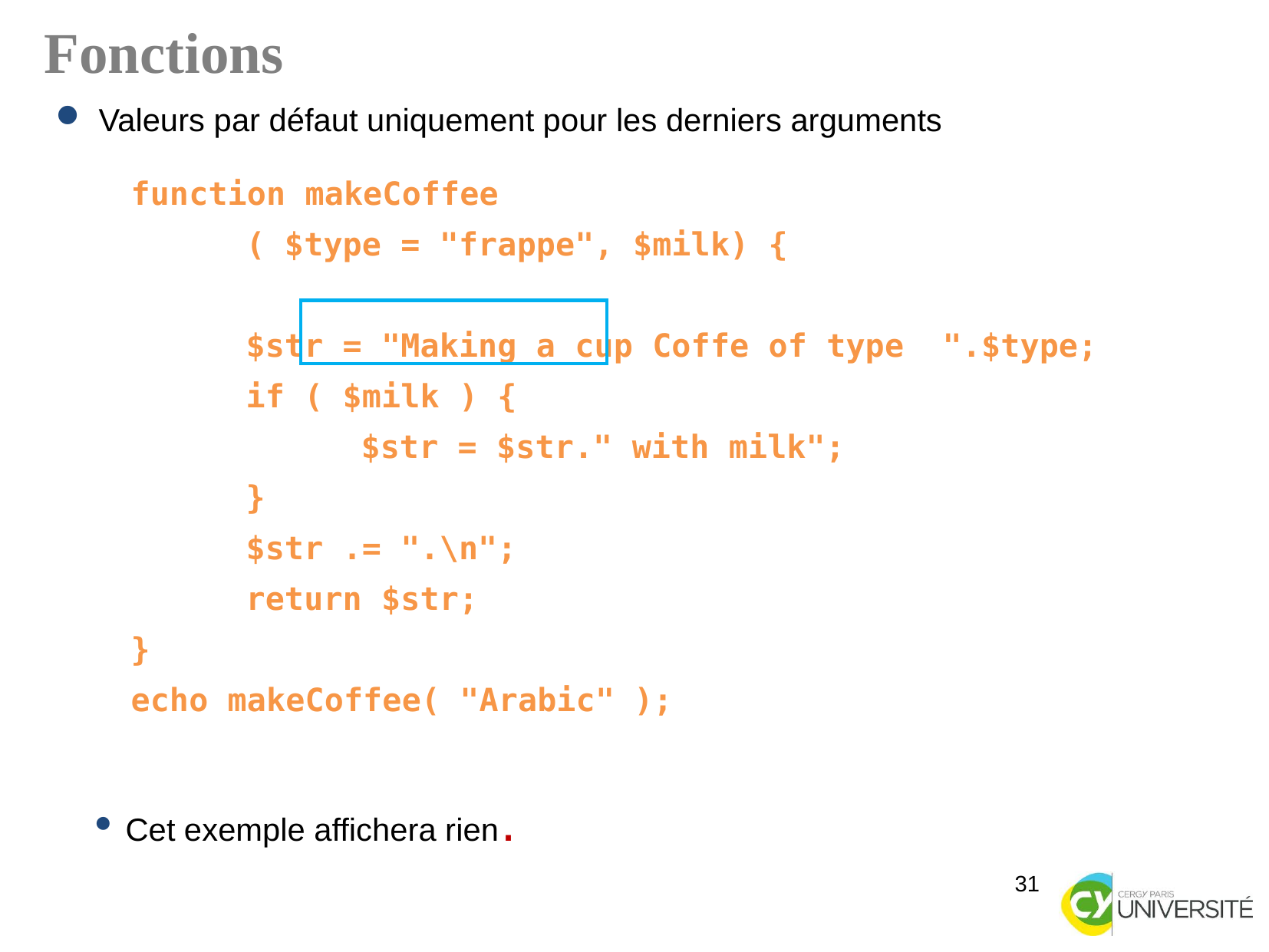

Fonctions
Valeurs par défaut uniquement pour les derniers arguments
function makeCoffee
	( $type = "frappe", $milk) {

	$str = "Making a cup Coffe of type  ".$type;
	if ( $milk ) {
		$str = $str." with milk";
	}
	$str .= ".\n";
	return $str;
}
echo makeCoffee( "Arabic" );

Cet exemple affichera rien.